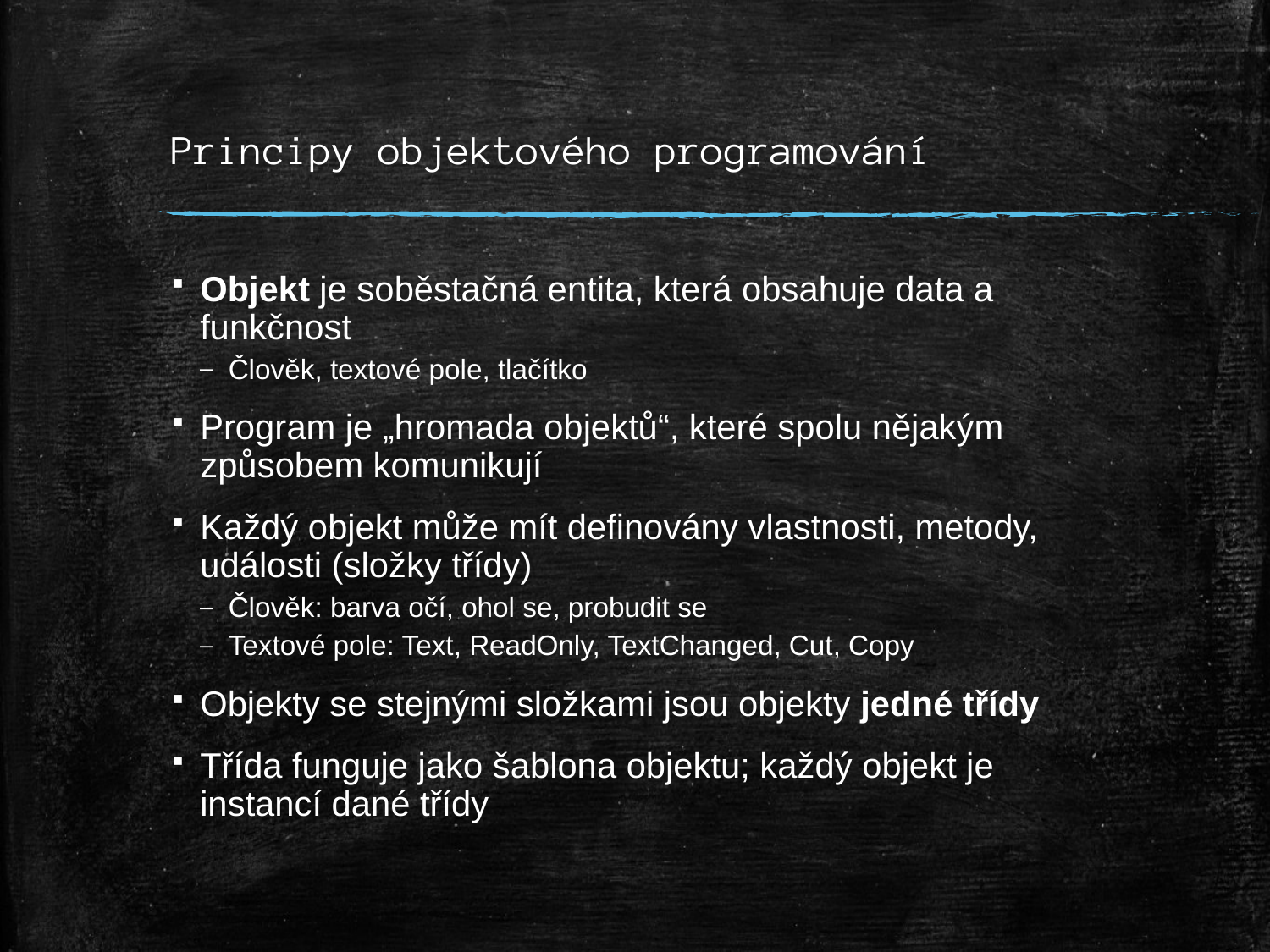

# Principy objektového programování
Objekt je soběstačná entita, která obsahuje data a funkčnost
Člověk, textové pole, tlačítko
Program je „hromada objektů“, které spolu nějakým způsobem komunikují
Každý objekt může mít definovány vlastnosti, metody, události (složky třídy)
Člověk: barva očí, ohol se, probudit se
Textové pole: Text, ReadOnly, TextChanged, Cut, Copy
Objekty se stejnými složkami jsou objekty jedné třídy
Třída funguje jako šablona objektu; každý objekt je instancí dané třídy